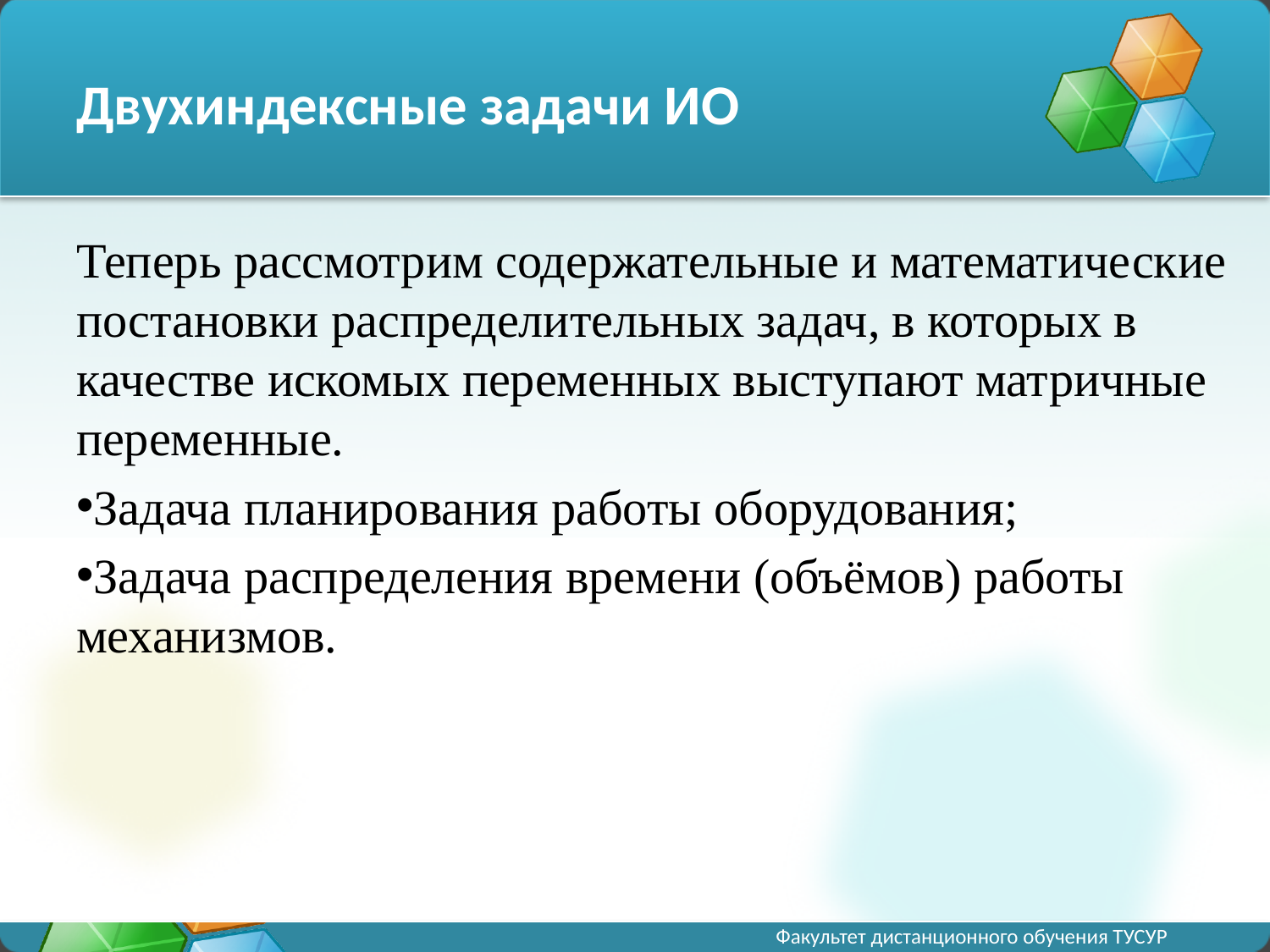

# Двухиндексные задачи ИО
Теперь рассмотрим содержательные и математические постановки распределительных задач, в которых в качестве искомых переменных выступают матричные переменные.
Задача планирования работы оборудования;
Задача распределения времени (объёмов) работы механизмов.